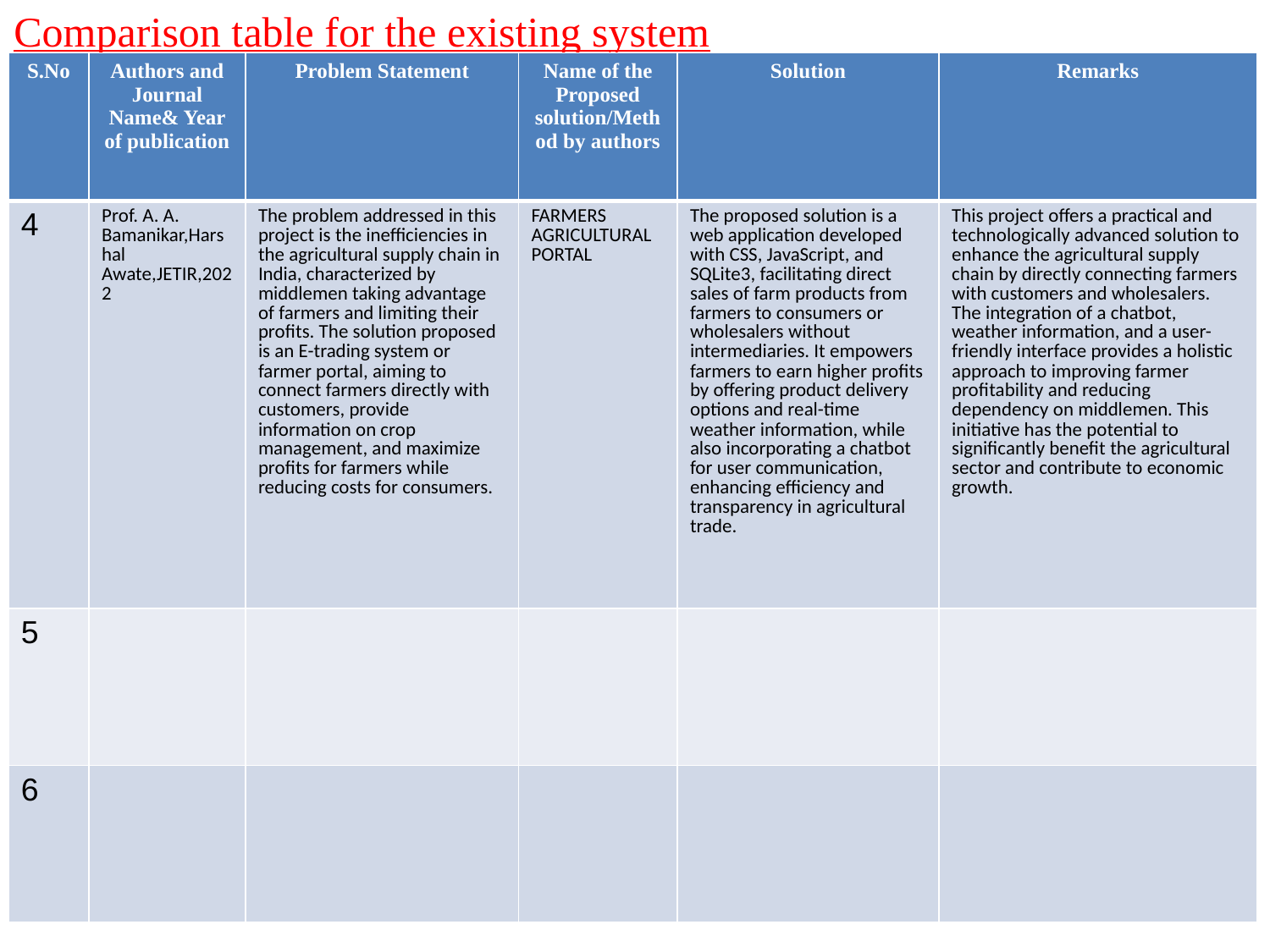

Comparison table for the existing system
| S.No | Authors and Journal Name& Year of publication | Problem Statement | Name of the Proposed solution/Method by authors | Solution | Remarks |
| --- | --- | --- | --- | --- | --- |
| 4 | Prof. A. A. Bamanikar,Harshal Awate,JETIR,2022 | The problem addressed in this project is the inefficiencies in the agricultural supply chain in India, characterized by middlemen taking advantage of farmers and limiting their profits. The solution proposed is an E-trading system or farmer portal, aiming to connect farmers directly with customers, provide information on crop management, and maximize profits for farmers while reducing costs for consumers. | FARMERS AGRICULTURAL PORTAL | The proposed solution is a web application developed with CSS, JavaScript, and SQLite3, facilitating direct sales of farm products from farmers to consumers or wholesalers without intermediaries. It empowers farmers to earn higher profits by offering product delivery options and real-time weather information, while also incorporating a chatbot for user communication, enhancing efficiency and transparency in agricultural trade. | This project offers a practical and technologically advanced solution to enhance the agricultural supply chain by directly connecting farmers with customers and wholesalers. The integration of a chatbot, weather information, and a user-friendly interface provides a holistic approach to improving farmer profitability and reducing dependency on middlemen. This initiative has the potential to significantly benefit the agricultural sector and contribute to economic growth. |
| 5 |  |  |  |  |  |
| 6 |  |  |  |  |  |